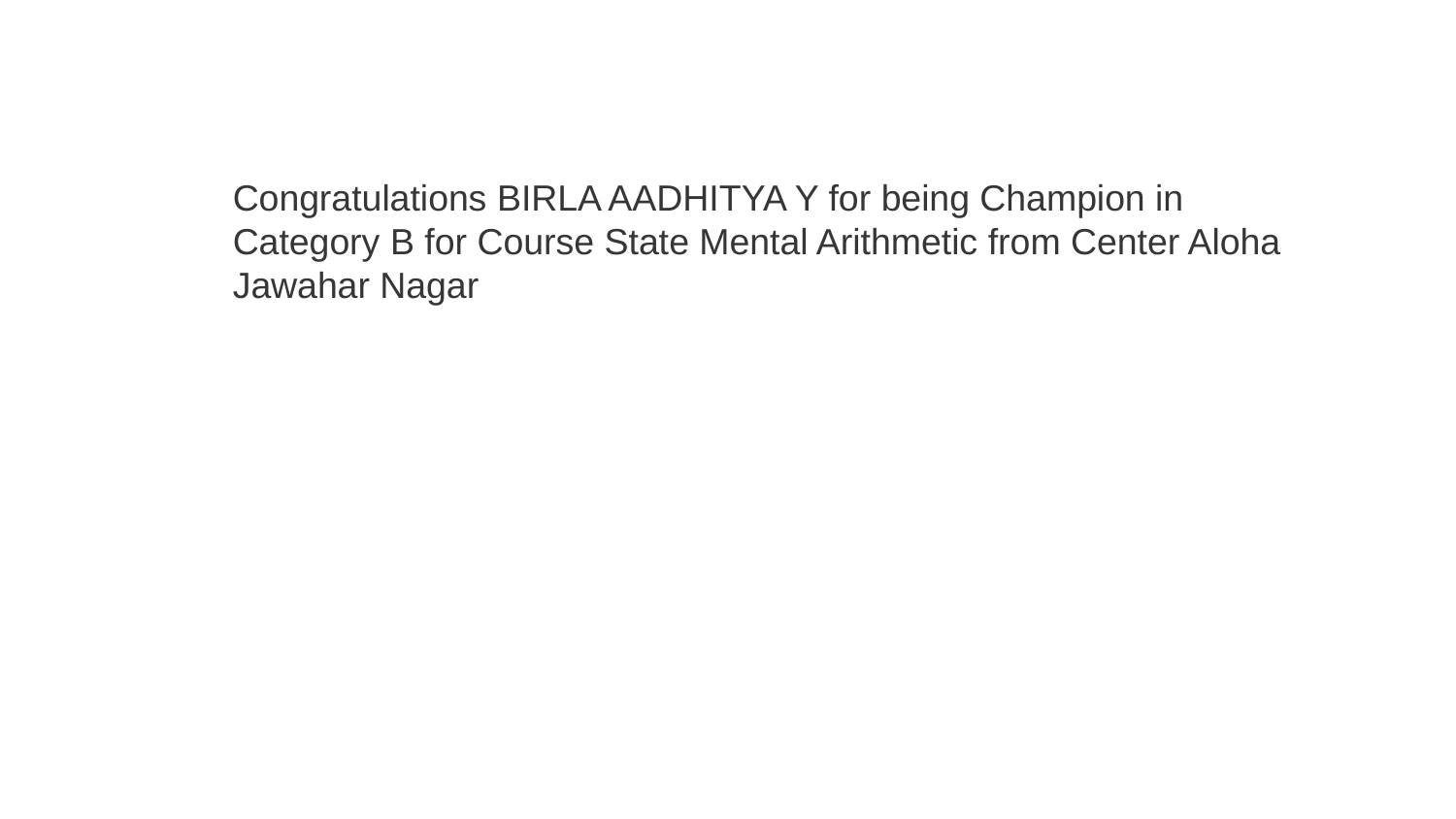

Congratulations BIRLA AADHITYA Y for being Champion in Category B for Course State Mental Arithmetic from Center Aloha Jawahar Nagar